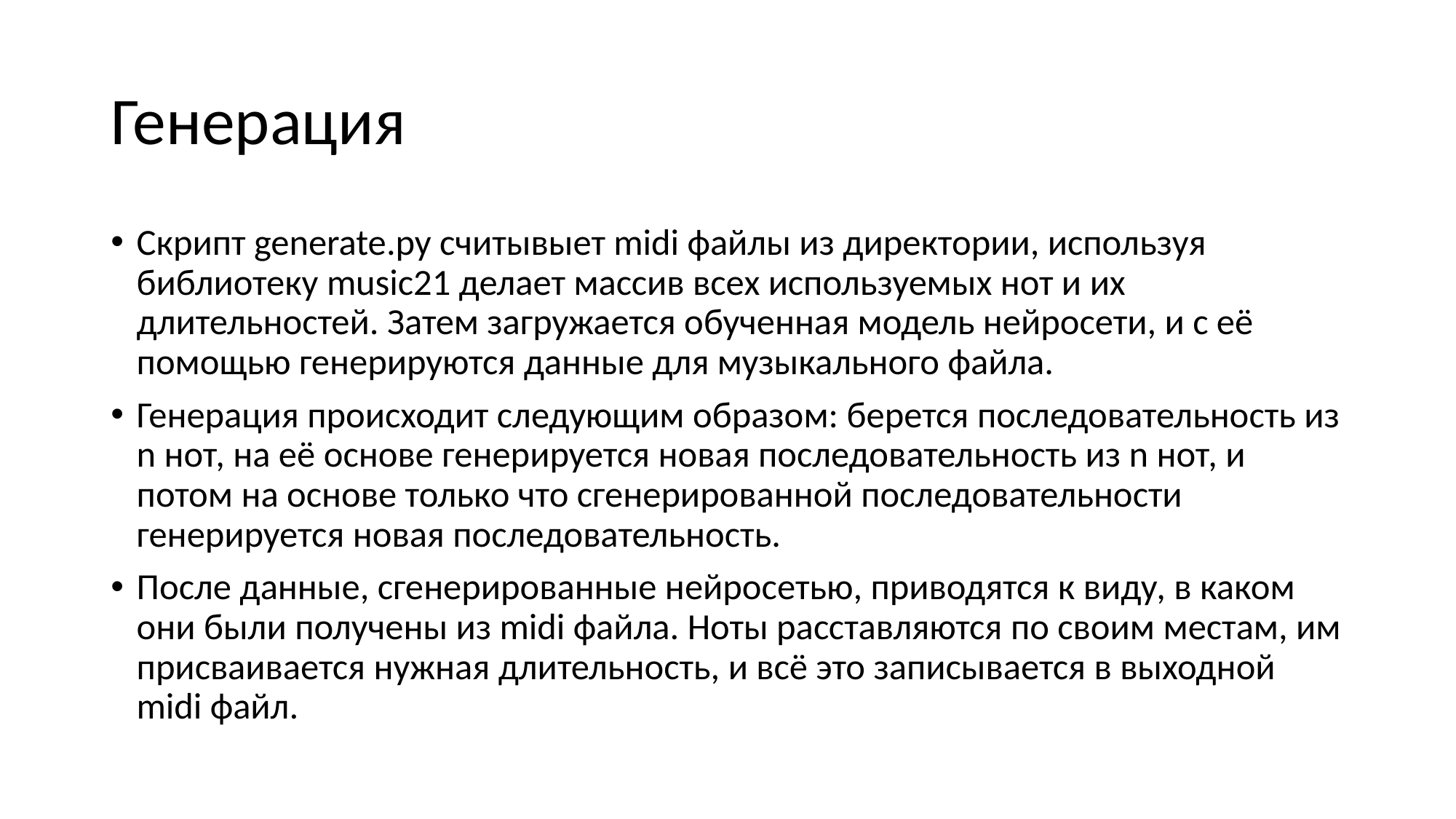

# Генерация
Скрипт generate.py считывыет midi файлы из директории, используя библиотеку music21 делает массив всех используемых нот и их длительностей. Затем загружается обученная модель нейросети, и с её помощью генерируются данные для музыкального файла.
Генерация происходит следующим образом: берется последовательность из n нот, на её основе генерируется новая последовательность из n нот, и потом на основе только что сгенерированной последовательности генерируется новая последовательность.
После данные, сгенерированные нейросетью, приводятся к виду, в каком они были получены из midi файла. Ноты расставляются по своим местам, им присваивается нужная длительность, и всё это записывается в выходной midi файл.